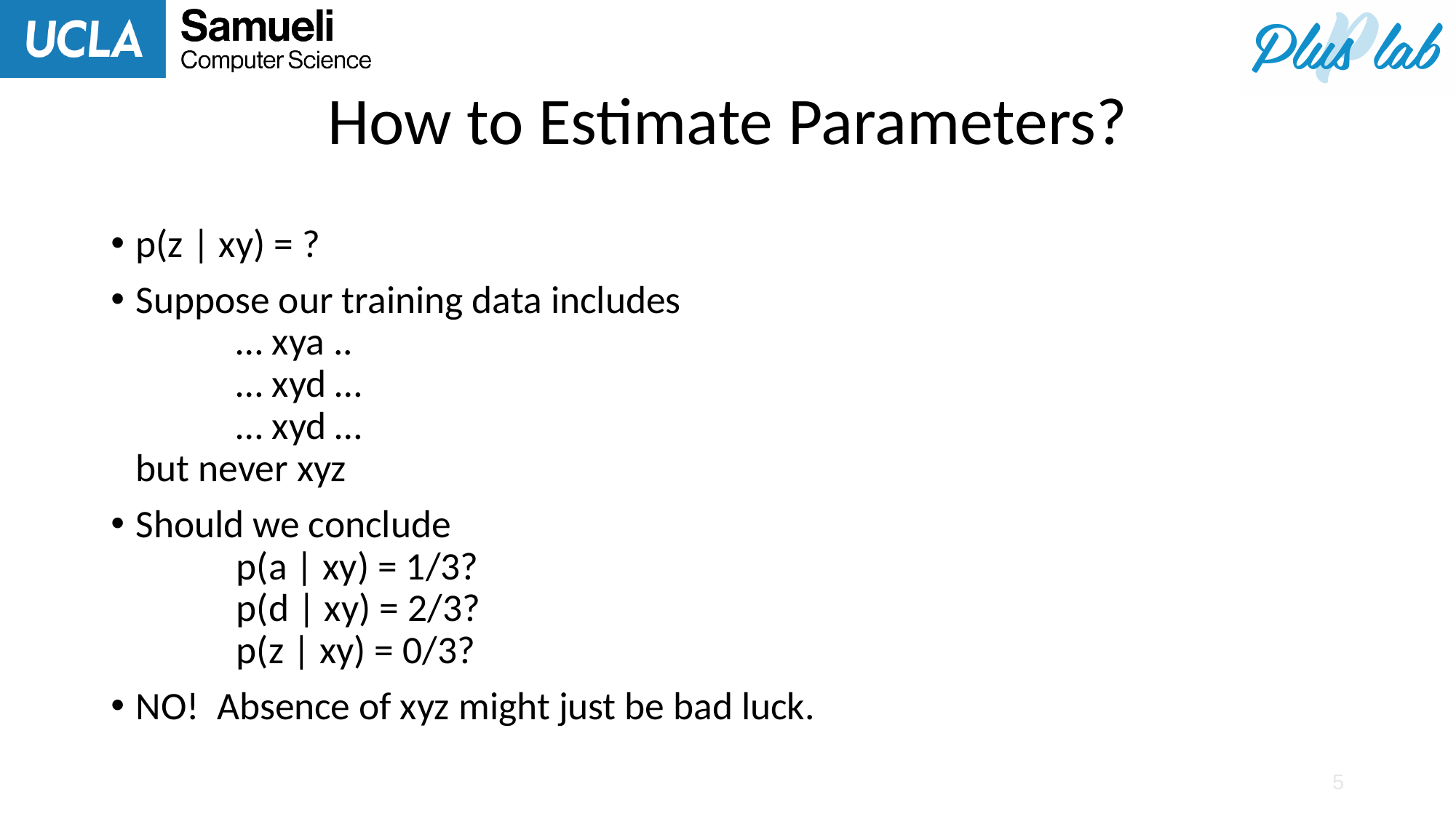

# How to Estimate Parameters?
p(z | xy) = ?
Suppose our training data includes
	… xya ..
	… xyd …
	… xyd …
but never xyz
Should we conclude
	p(a | xy) = 1/3?
	p(d | xy) = 2/3?
	p(z | xy) = 0/3?
NO!  Absence of xyz might just be bad luck.
5